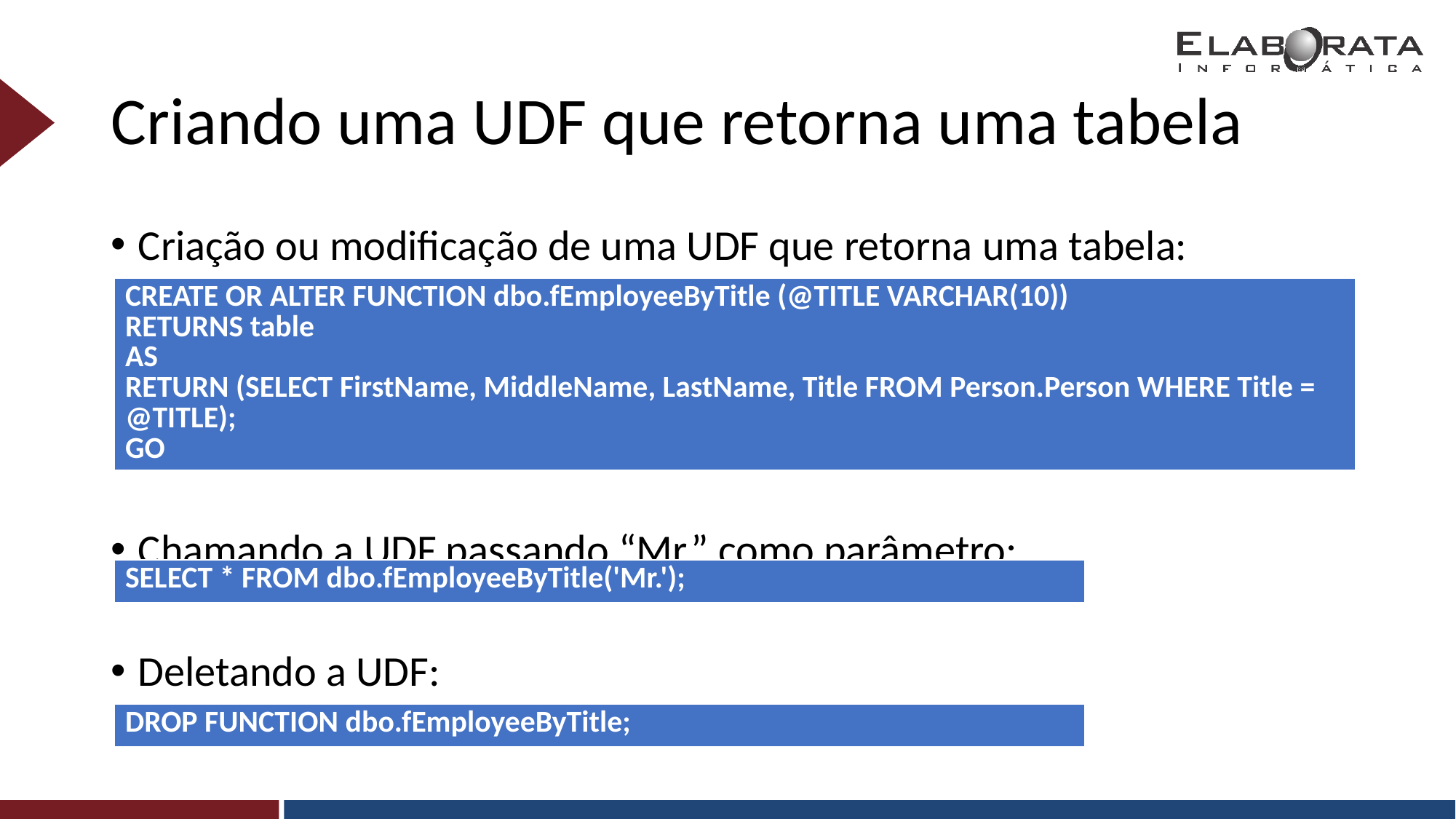

# Criando uma UDF que retorna uma tabela
Criação ou modificação de uma UDF que retorna uma tabela:

Chamando a UDF passando “Mr.” como parâmetro:

Deletando a UDF:

| CREATE OR ALTER FUNCTION dbo.fEmployeeByTitle (@TITLE VARCHAR(10)) RETURNS table AS RETURN (SELECT FirstName, MiddleName, LastName, Title FROM Person.Person WHERE Title = @TITLE); GO |
| --- |
| SELECT \* FROM dbo.fEmployeeByTitle('Mr.'); |
| --- |
| DROP FUNCTION dbo.fEmployeeByTitle; |
| --- |